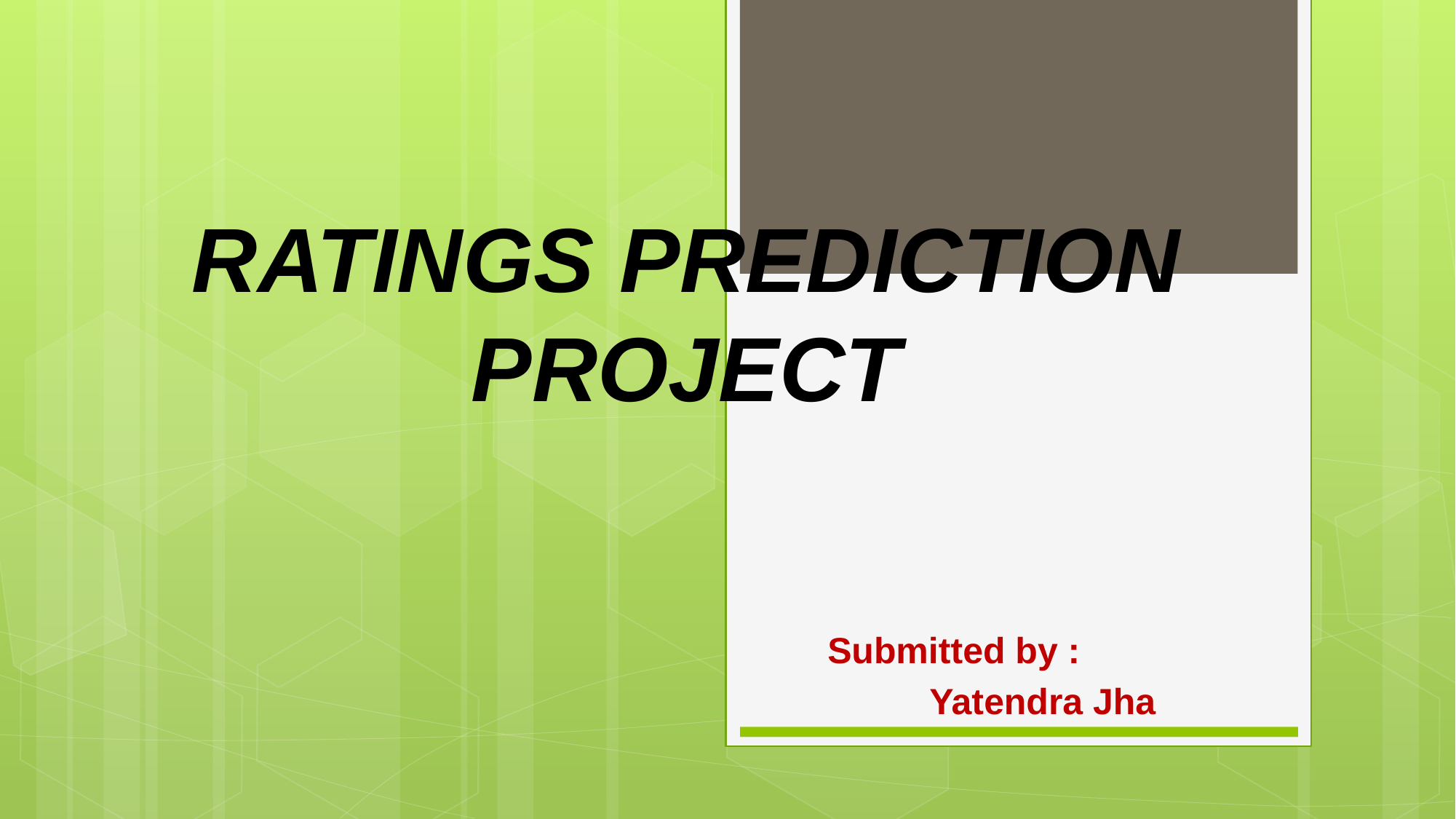

# RATINGS PREDICTION PROJECT
Submitted by :
          Yatendra Jha